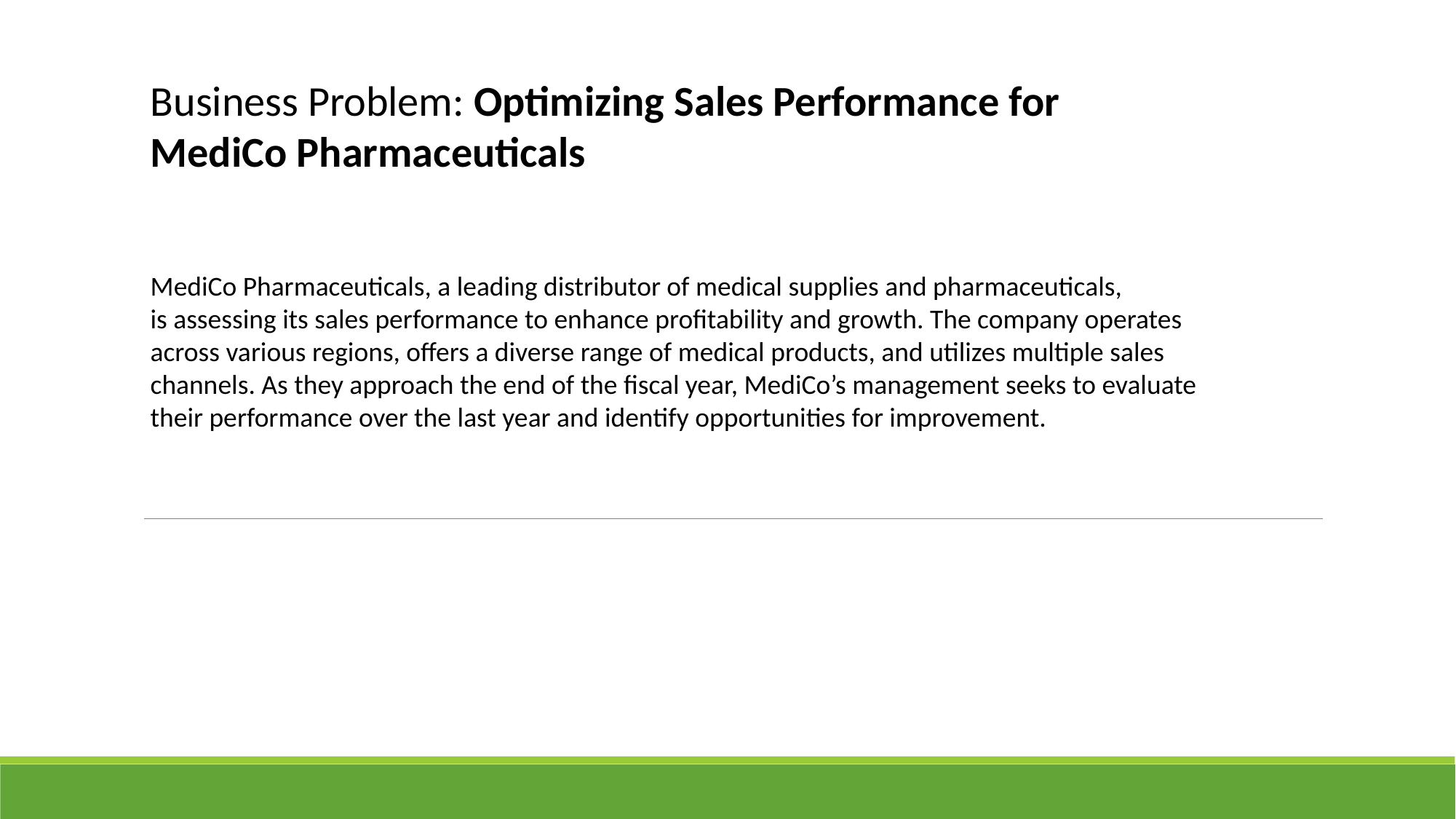

Business Problem: Optimizing Sales Performance for MediCo Pharmaceuticals
MediCo Pharmaceuticals, a leading distributor of medical supplies and pharmaceuticals,
is assessing its sales performance to enhance profitability and growth. The company operates
across various regions, offers a diverse range of medical products, and utilizes multiple sales
channels. As they approach the end of the fiscal year, MediCo’s management seeks to evaluate
their performance over the last year and identify opportunities for improvement.